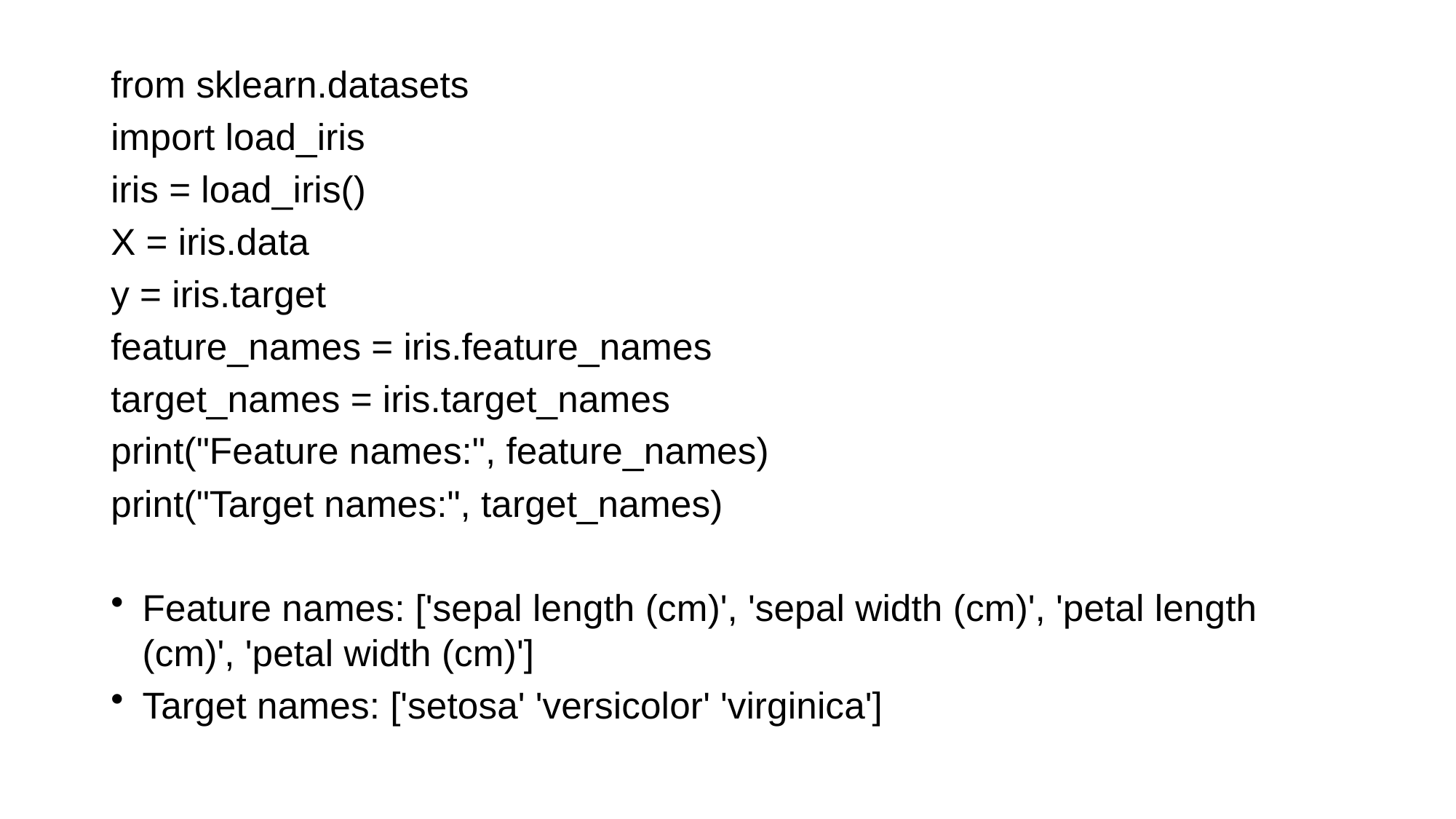

from sklearn.datasets
import load_iris
iris = load_iris()
X = iris.data
y = iris.target
feature_names = iris.feature_names
target_names = iris.target_names
print("Feature names:", feature_names)
print("Target names:", target_names)

Feature names: ['sepal length (cm)', 'sepal width (cm)', 'petal length (cm)', 'petal width (cm)']
Target names: ['setosa' 'versicolor' 'virginica']